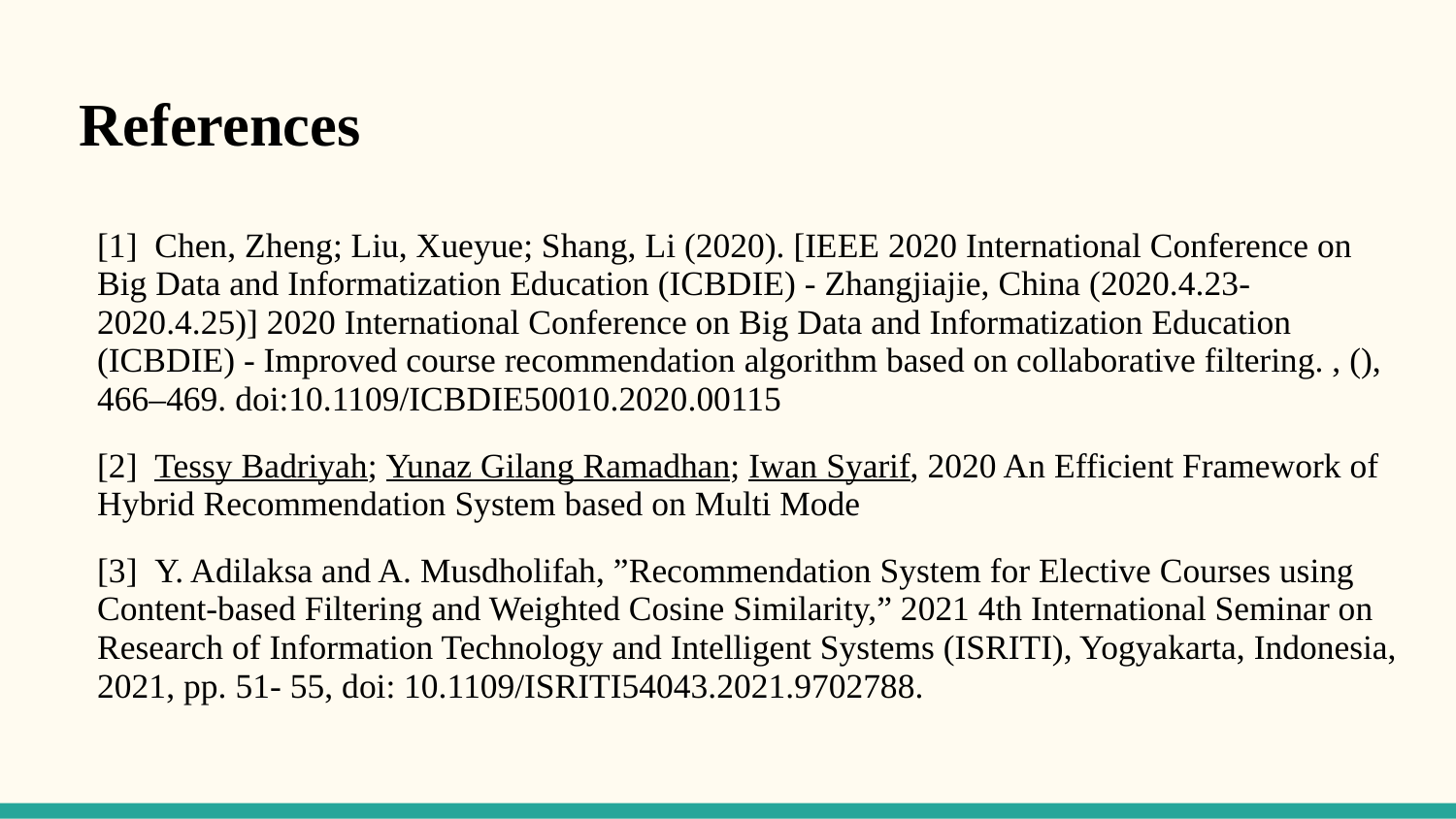

References
[1]  Chen, Zheng; Liu, Xueyue; Shang, Li (2020). [IEEE 2020 International Conference on Big Data and Informatization Education (ICBDIE) - Zhangjiajie, China (2020.4.23-2020.4.25)] 2020 International Conference on Big Data and Informatization Education (ICBDIE) - Improved course recommendation algorithm based on collaborative filtering. , (), 466–469. doi:10.1109/ICBDIE50010.2020.00115
[2]  Tessy Badriyah; Yunaz Gilang Ramadhan; Iwan Syarif, 2020 An Efficient Framework of Hybrid Recommendation System based on Multi Mode
[3]  Y. Adilaksa and A. Musdholifah, ”Recommendation System for Elective Courses using Content-based Filtering and Weighted Cosine Similarity,” 2021 4th International Seminar on Research of Information Technology and Intelligent Systems (ISRITI), Yogyakarta, Indonesia, 2021, pp. 51- 55, doi: 10.1109/ISRITI54043.2021.9702788.